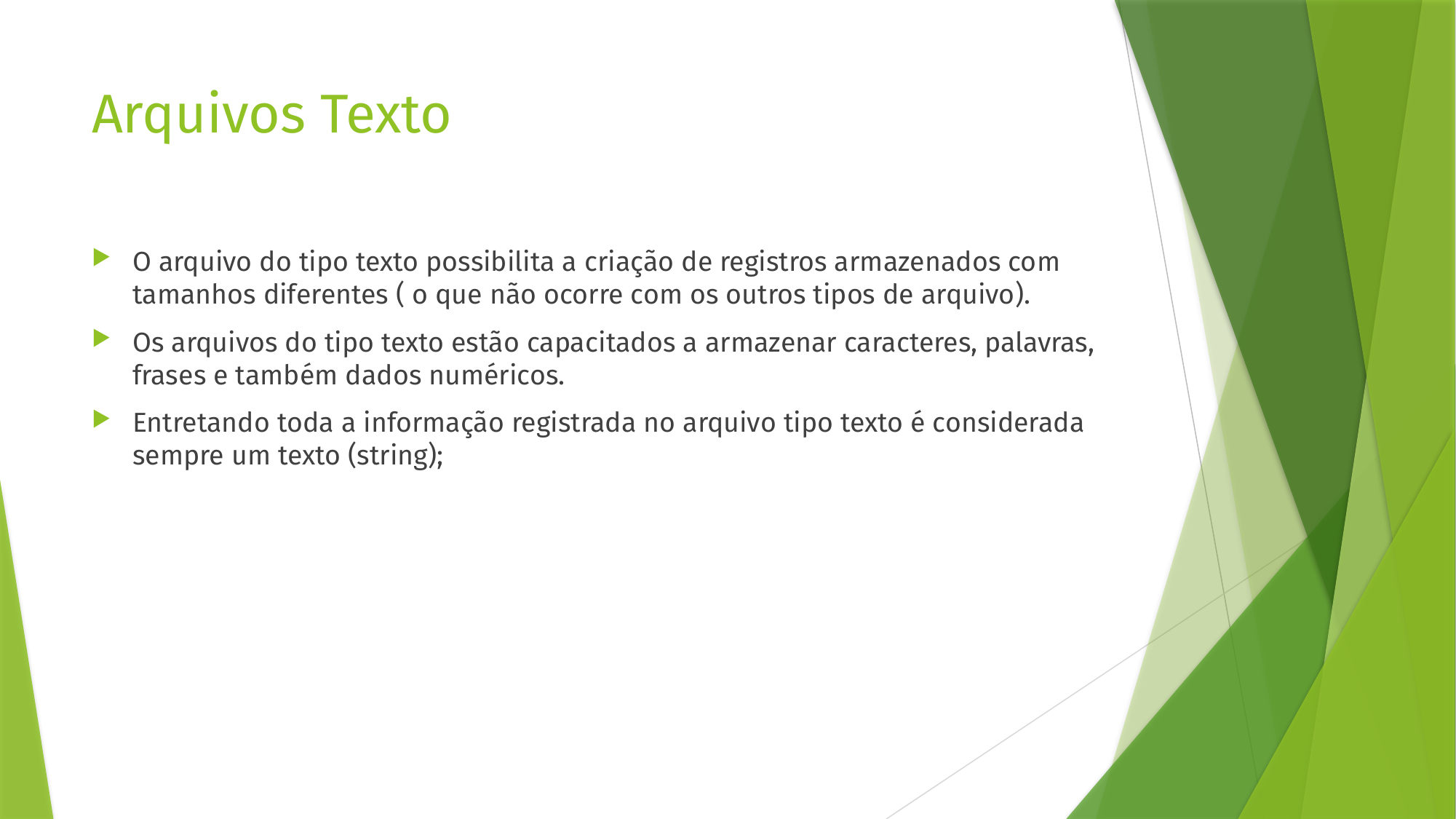

# Arquivos Texto
O arquivo do tipo texto possibilita a criação de registros armazenados com tamanhos diferentes ( o que não ocorre com os outros tipos de arquivo).
Os arquivos do tipo texto estão capacitados a armazenar caracteres, palavras, frases e também dados numéricos.
Entretando toda a informação registrada no arquivo tipo texto é considerada sempre um texto (string);